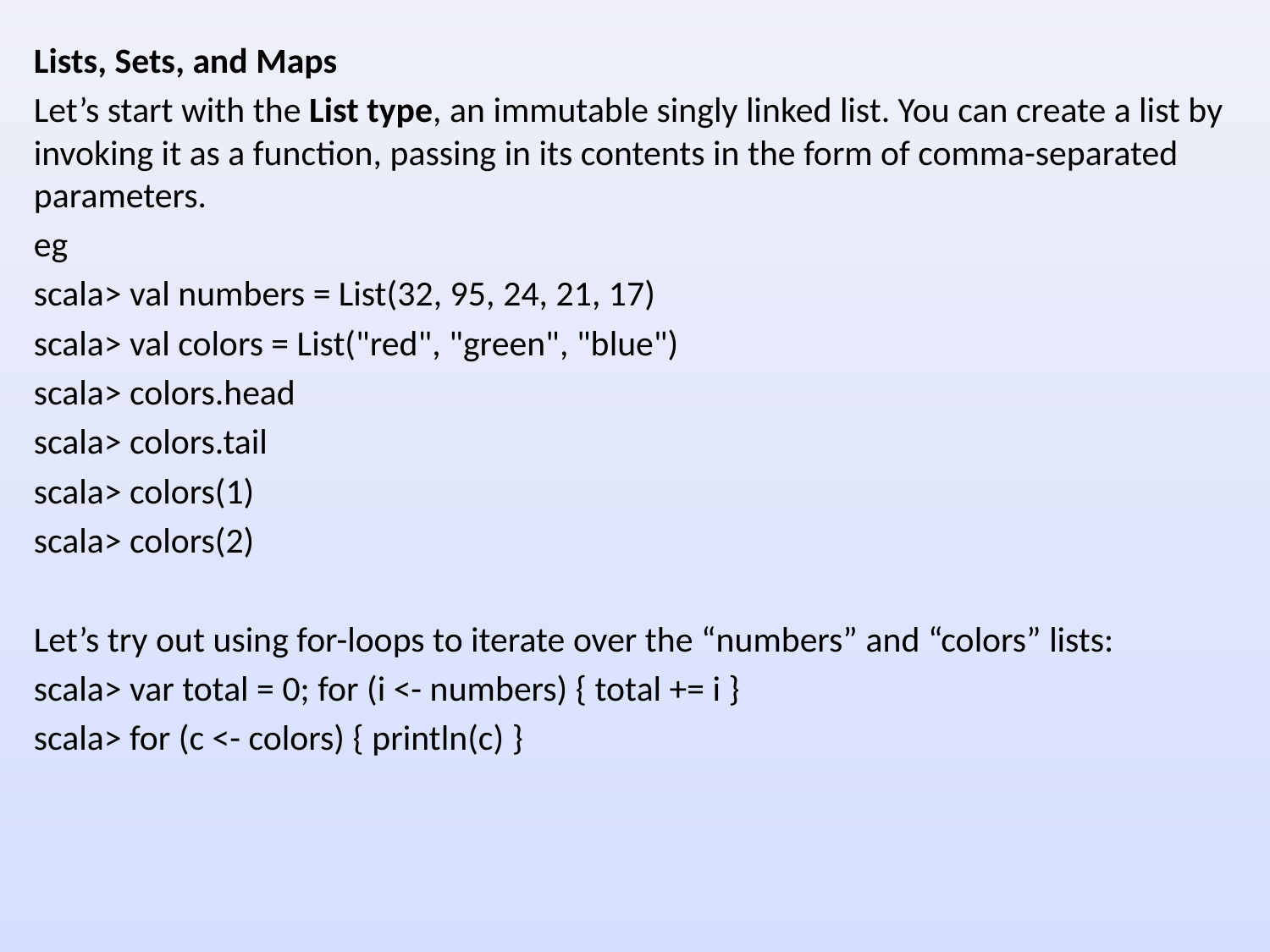

Lists, Sets, and Maps
Let’s start with the List type, an immutable singly linked list. You can create a list by invoking it as a function, passing in its contents in the form of comma-separated parameters.
eg
scala> val numbers = List(32, 95, 24, 21, 17)
scala> val colors = List("red", "green", "blue")
scala> colors.head
scala> colors.tail
scala> colors(1)
scala> colors(2)

Let’s try out using for-loops to iterate over the “numbers” and “colors” lists:
scala> var total = 0; for (i <- numbers) { total += i }
scala> for (c <- colors) { println(c) }